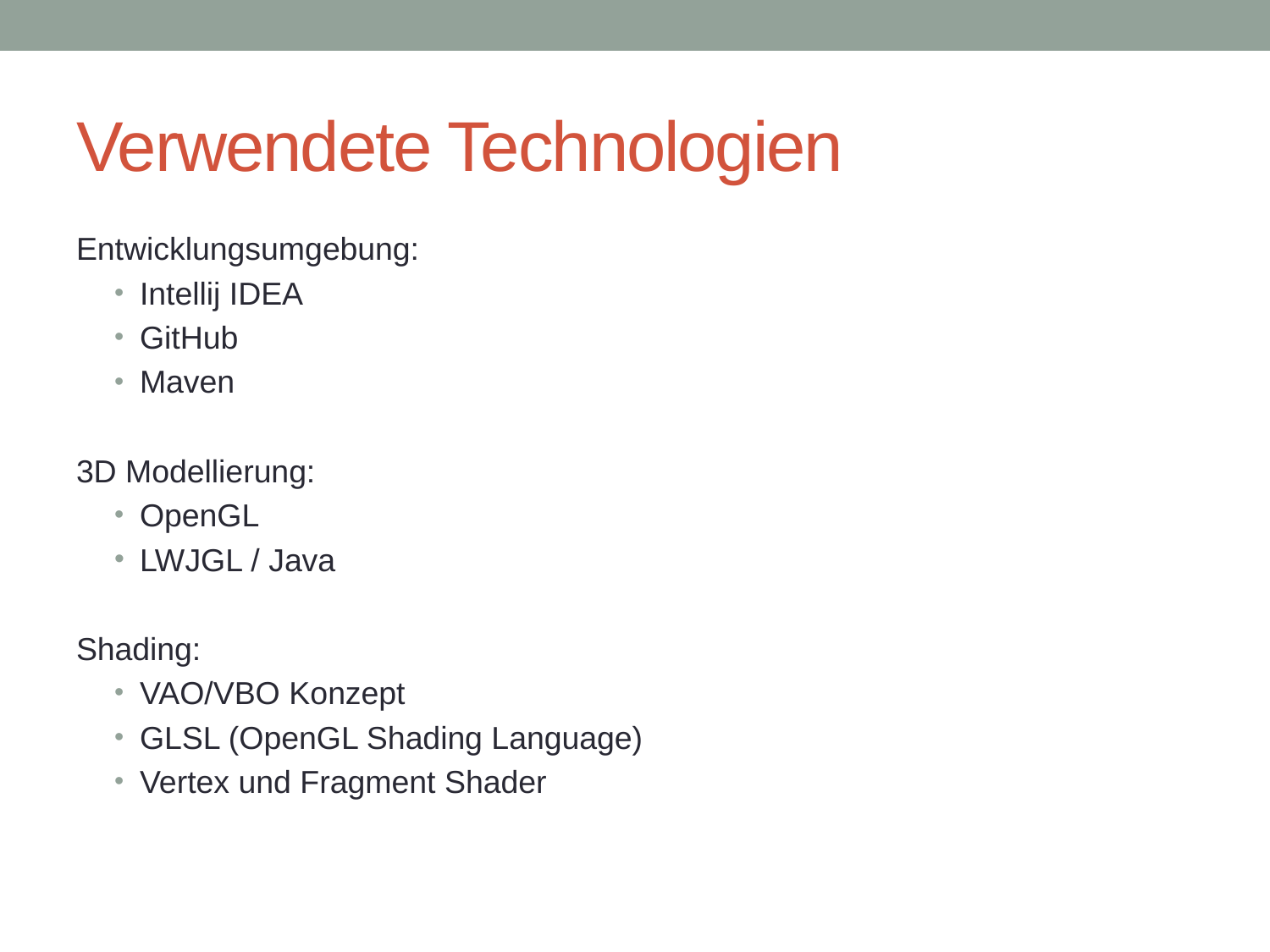

# Verwendete Technologien
Entwicklungsumgebung:
Intellij IDEA
GitHub
Maven

3D Modellierung:
OpenGL
LWJGL / Java

Shading:
VAO/VBO Konzept
GLSL (OpenGL Shading Language)
Vertex und Fragment Shader